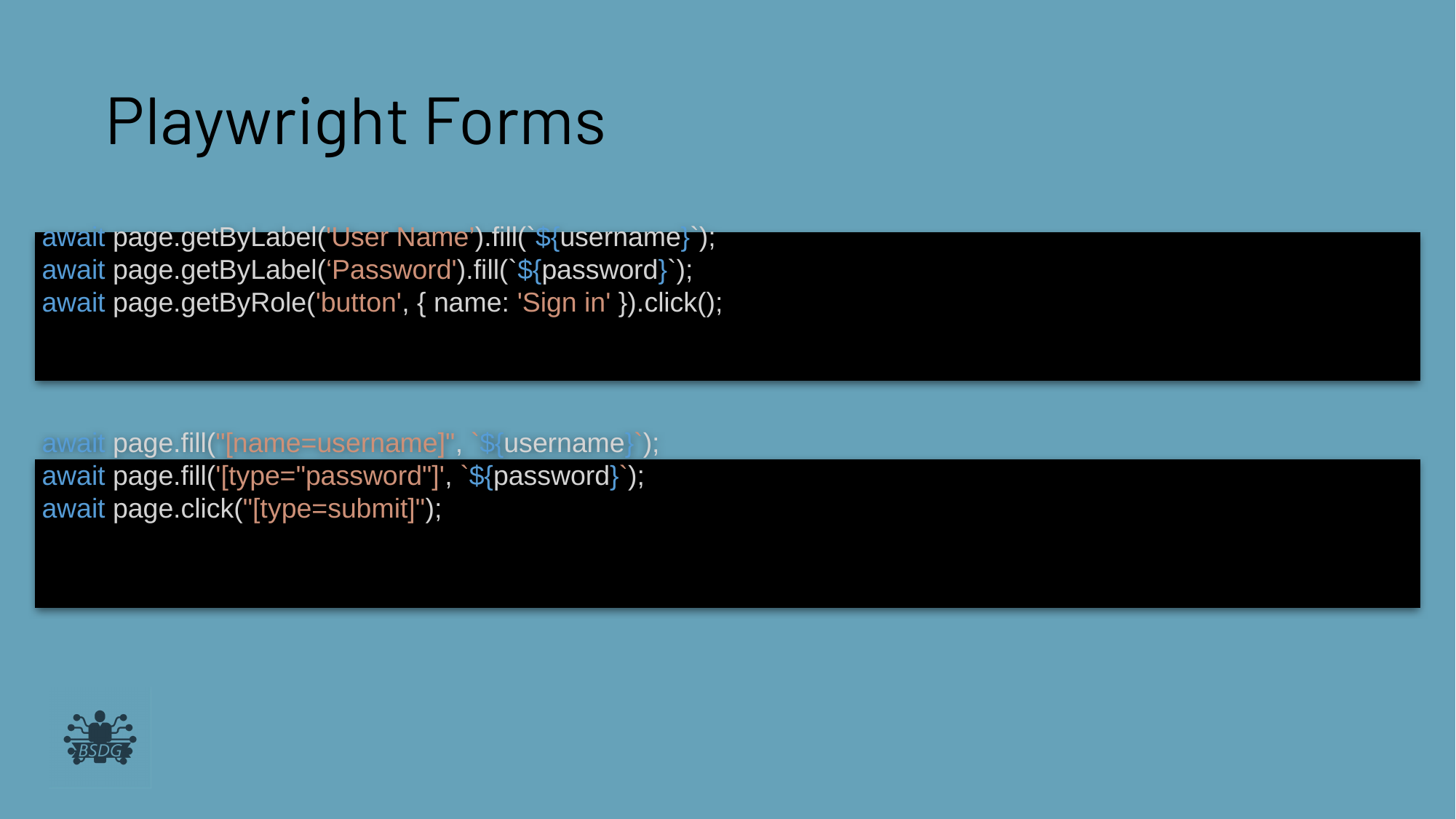

# Playwright Forms

await page.getByLabel('User Name’).fill(`${username}`);
await page.getByLabel(‘Password').fill(`${password}`);
await page.getByRole('button', { name: 'Sign in' }).click();

await page.fill("[name=username]", `${username}`);
await page.fill('[type="password"]', `${password}`);
await page.click("[type=submit]");